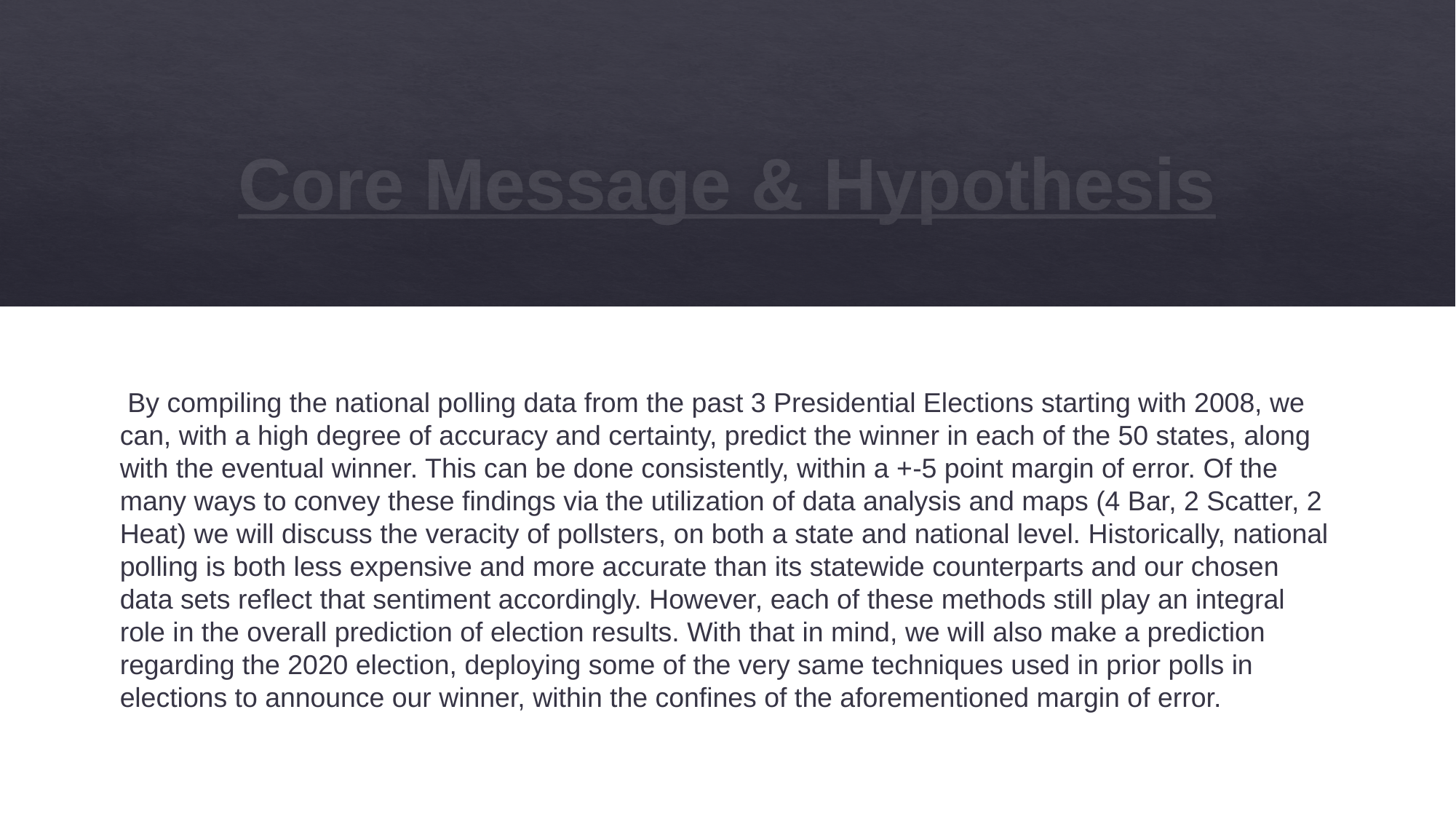

# Core Message & Hypothesis
 By compiling the national polling data from the past 3 Presidential Elections starting with 2008, we can, with a high degree of accuracy and certainty, predict the winner in each of the 50 states, along with the eventual winner. This can be done consistently, within a +-5 point margin of error. Of the many ways to convey these findings via the utilization of data analysis and maps (4 Bar, 2 Scatter, 2 Heat) we will discuss the veracity of pollsters, on both a state and national level. Historically, national polling is both less expensive and more accurate than its statewide counterparts and our chosen data sets reflect that sentiment accordingly. However, each of these methods still play an integral role in the overall prediction of election results. With that in mind, we will also make a prediction regarding the 2020 election, deploying some of the very same techniques used in prior polls in elections to announce our winner, within the confines of the aforementioned margin of error.